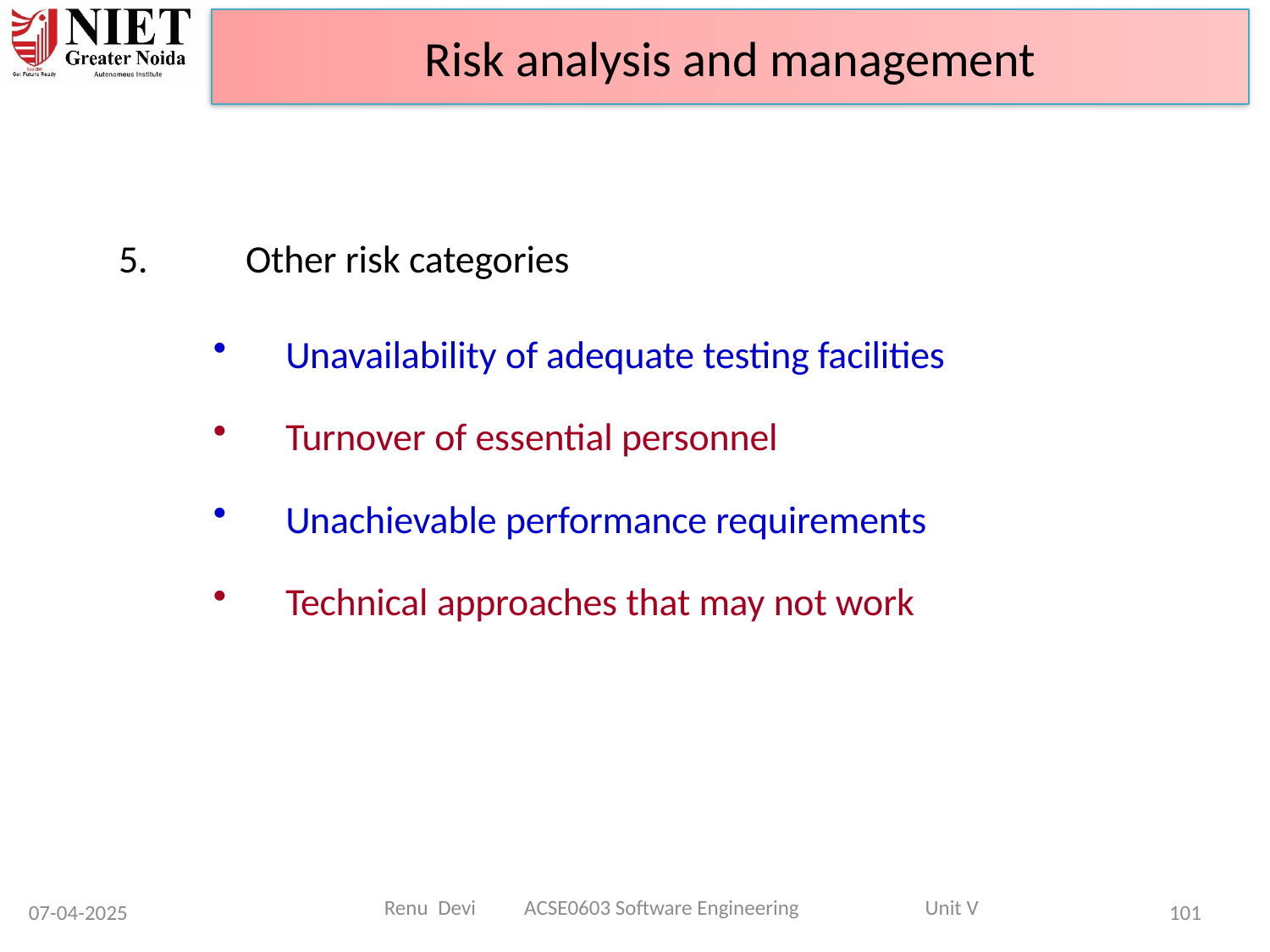

Risk analysis and management
5.
Other risk categories
Unavailability of adequate testing facilities
Turnover of essential personnel
Unachievable performance requirements
Technical approaches that may not work
Renu  Devi          ACSE0603 Software Engineering                          Unit V
07-04-2025
101